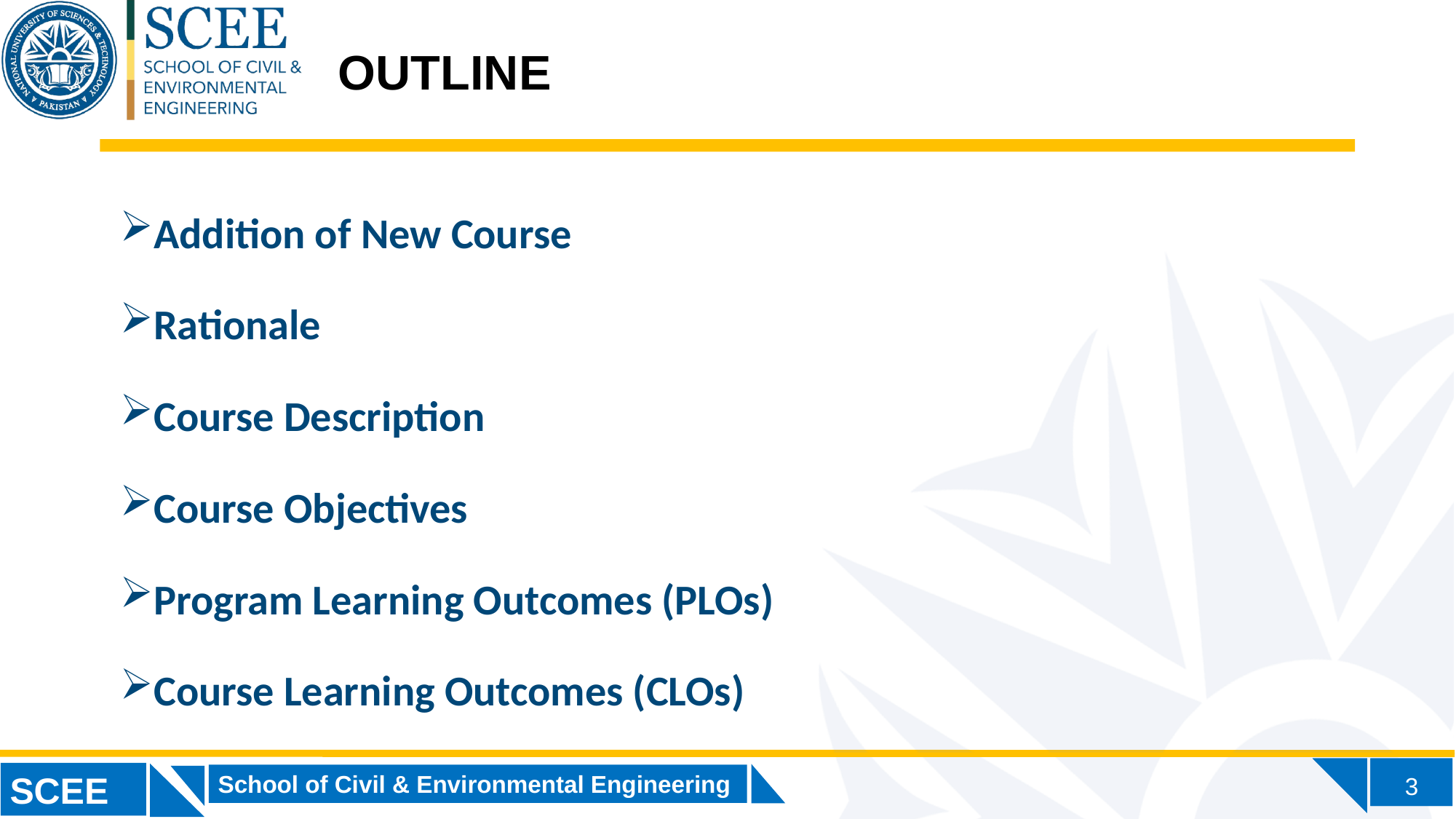

OUTLINE
Addition of New Course
Rationale
Course Description
Course Objectives
Program Learning Outcomes (PLOs)
Course Learning Outcomes (CLOs)